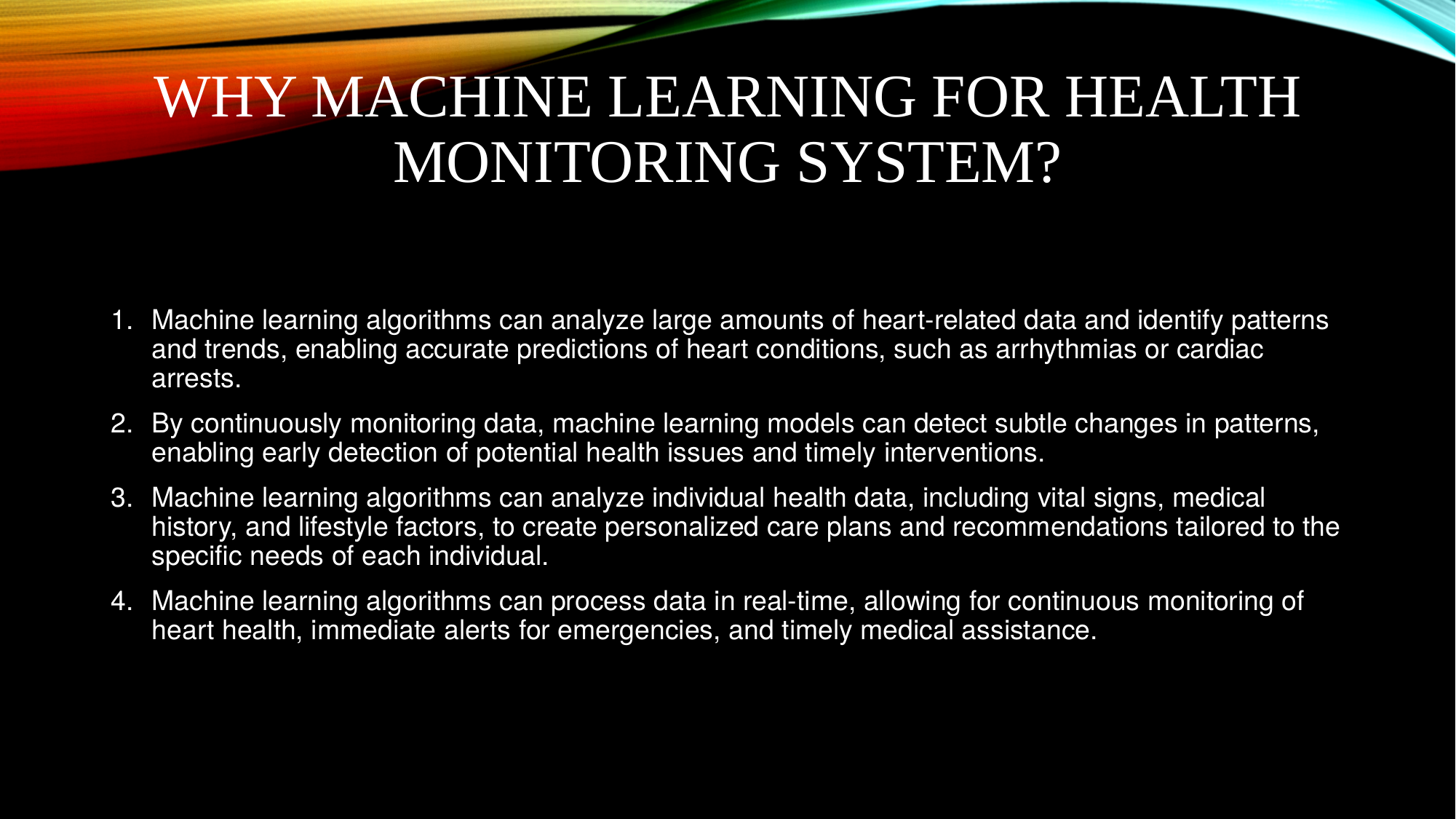

# Why machine learning for health monitoring system?
Machine learning algorithms can analyze large amounts of heart-related data and identify patterns and trends, enabling accurate predictions of heart conditions, such as arrhythmias or cardiac arrests.
By continuously monitoring data, machine learning models can detect subtle changes in patterns, enabling early detection of potential health issues and timely interventions.
Machine learning algorithms can analyze individual health data, including vital signs, medical history, and lifestyle factors, to create personalized care plans and recommendations tailored to the specific needs of each individual.
Machine learning algorithms can process data in real-time, allowing for continuous monitoring of heart health, immediate alerts for emergencies, and timely medical assistance.